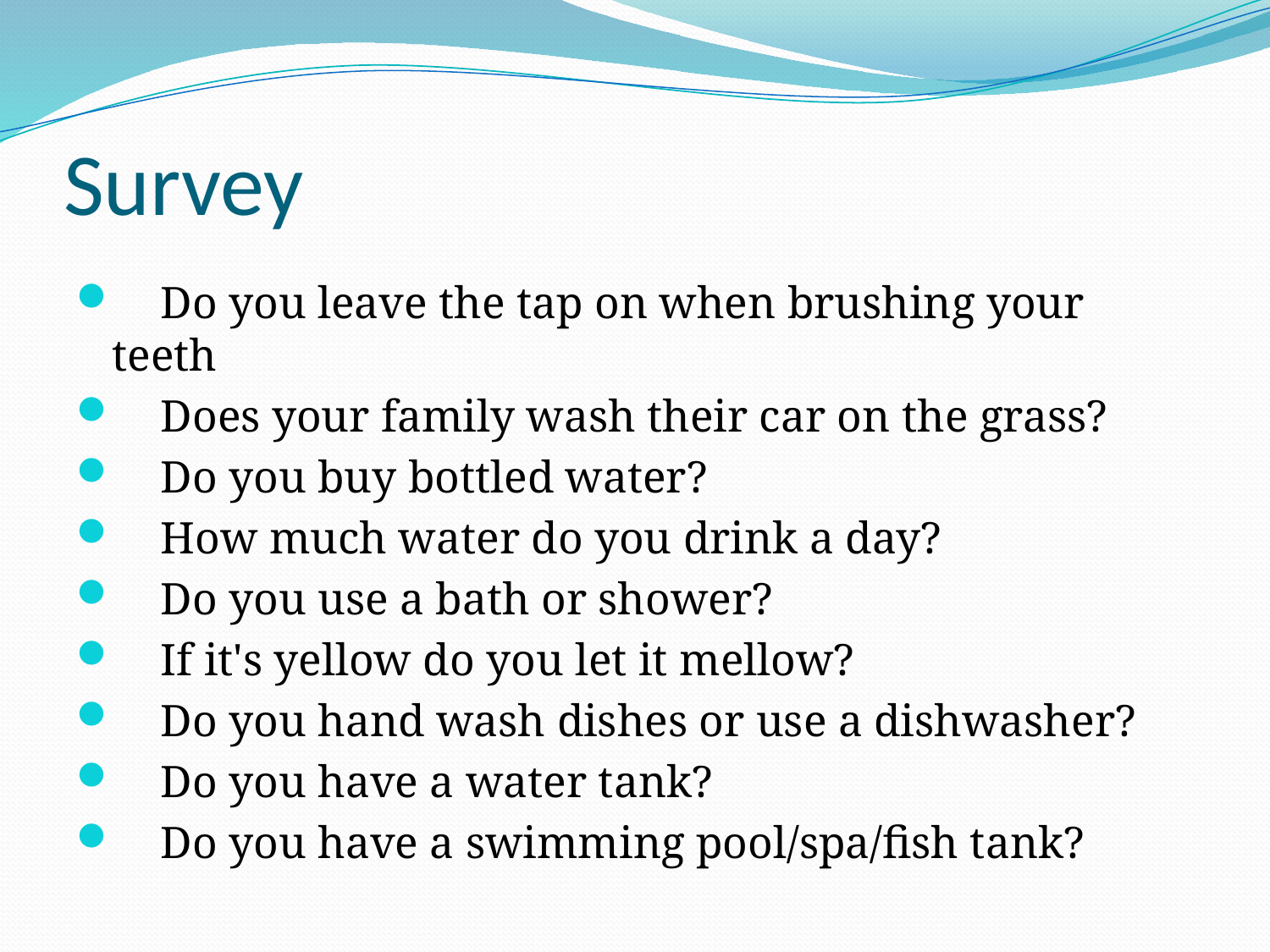

# Survey
    Do you leave the tap on when brushing your teeth
    Does your family wash their car on the grass?
    Do you buy bottled water?
    How much water do you drink a day?
    Do you use a bath or shower?
    If it's yellow do you let it mellow?
    Do you hand wash dishes or use a dishwasher?
    Do you have a water tank?
    Do you have a swimming pool/spa/fish tank?